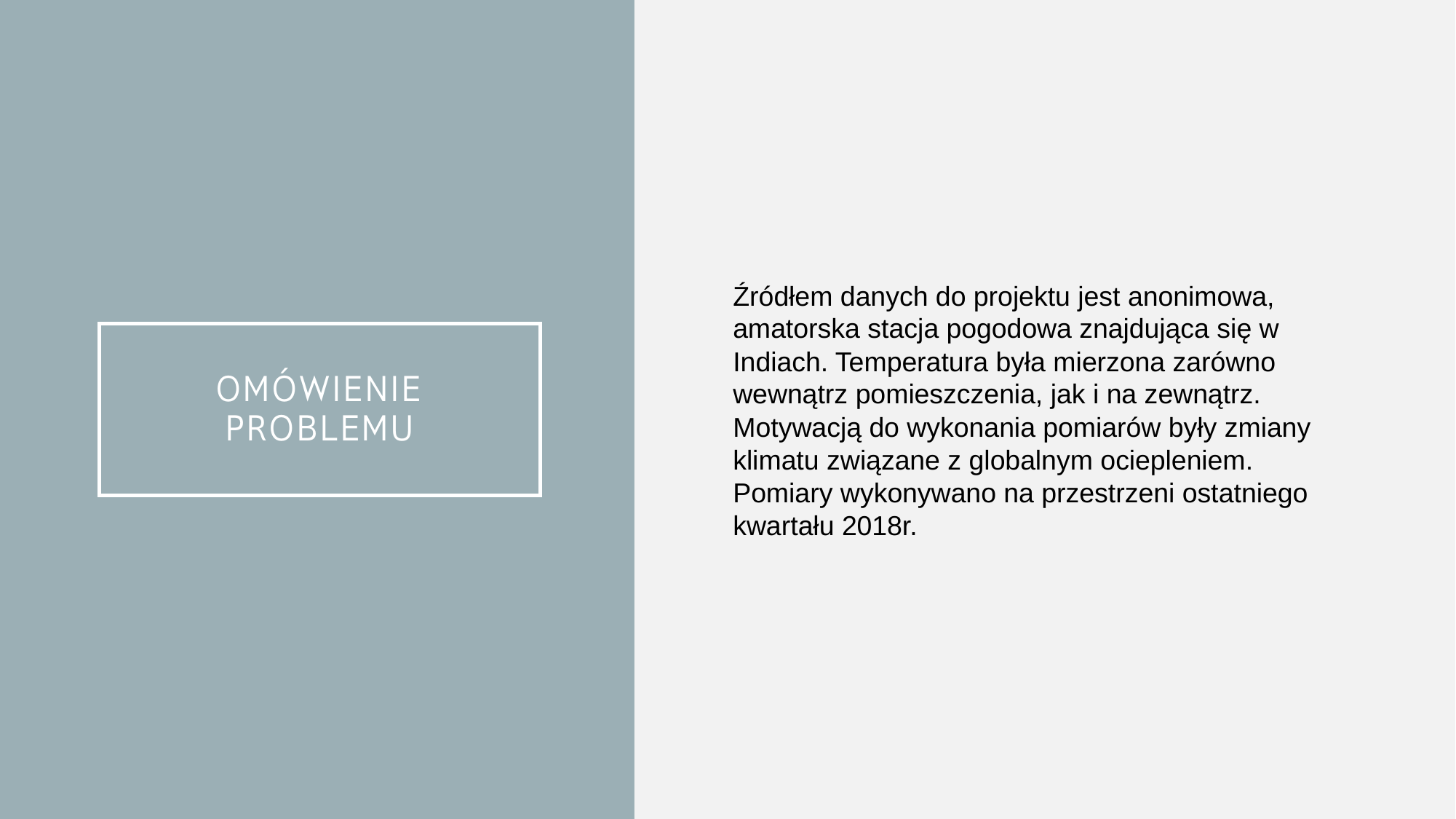

Źródłem danych do projektu jest anonimowa, amatorska stacja pogodowa znajdująca się w Indiach. Temperatura była mierzona zarówno wewnątrz pomieszczenia, jak i na zewnątrz. Motywacją do wykonania pomiarów były zmiany klimatu związane z globalnym ociepleniem. Pomiary wykonywano na przestrzeni ostatniego kwartału 2018r.
# Omówienie problemu